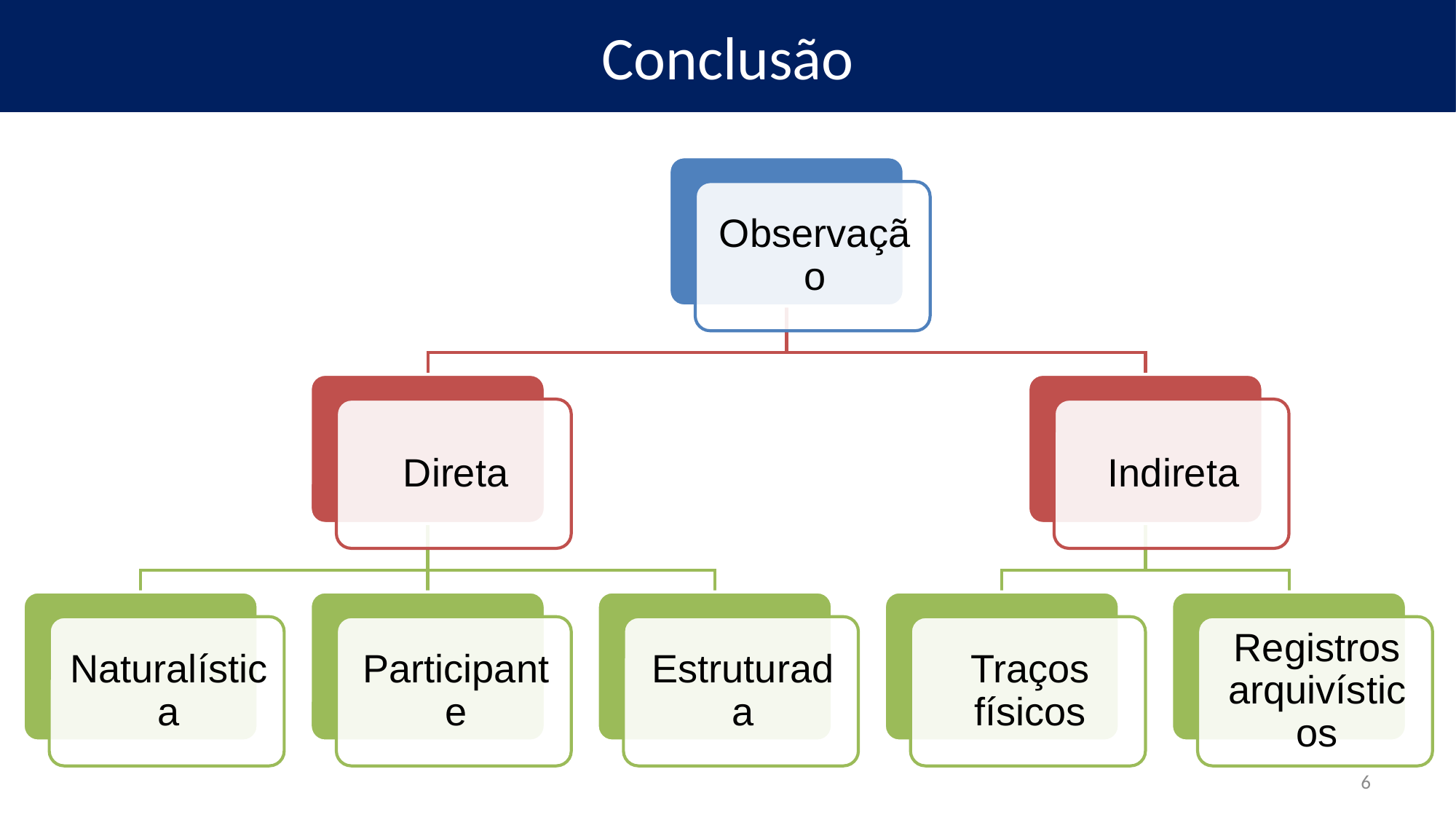

Conclusão
Observação
Direta
Naturalística
Participante
Estruturada
Indireta
Traços físicos
Registros arquivísticos
6